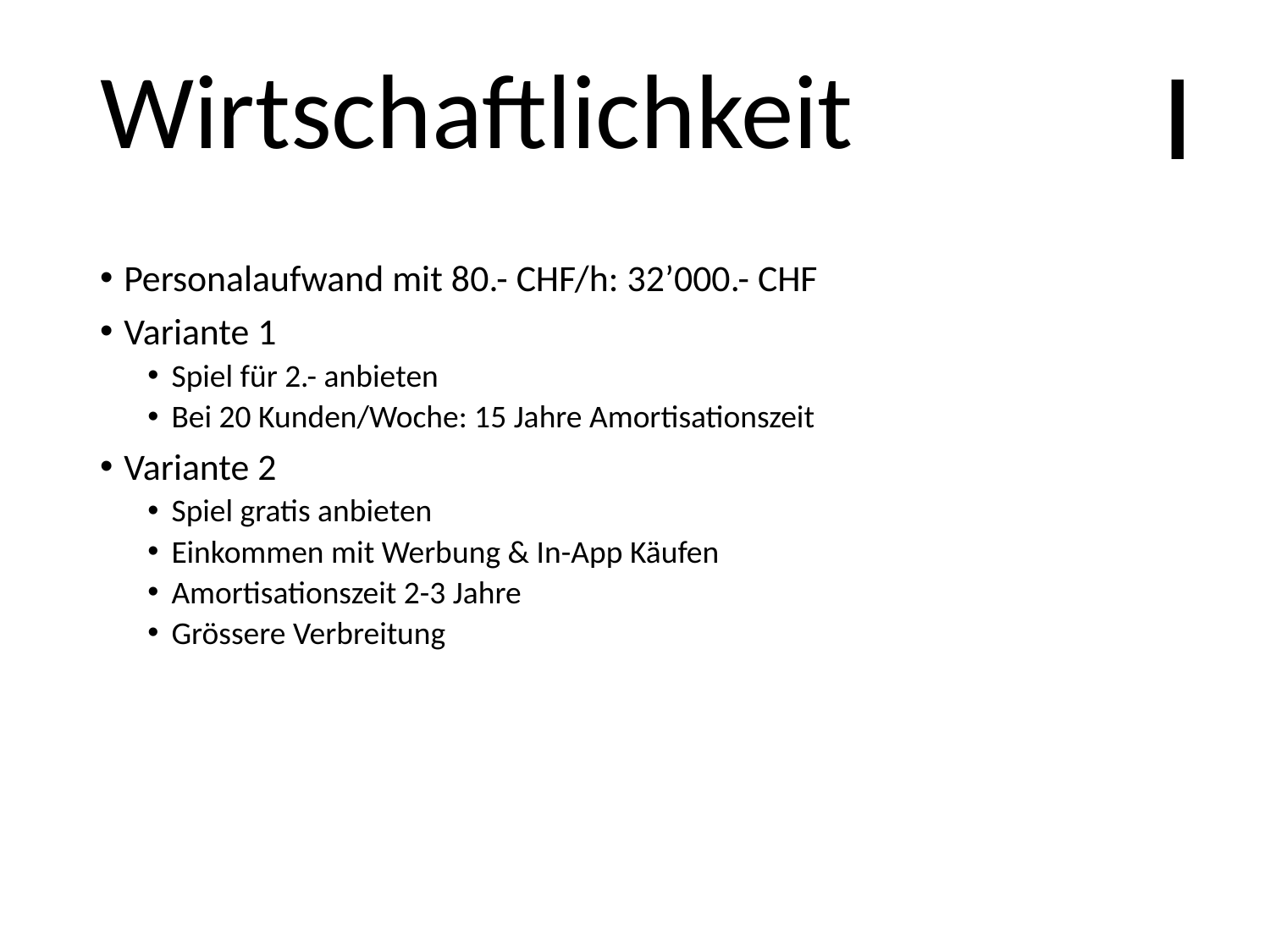

# Wirtschaftlichkeit
Personalaufwand mit 80.- CHF/h: 32’000.- CHF
Variante 1
Spiel für 2.- anbieten
Bei 20 Kunden/Woche: 15 Jahre Amortisationszeit
Variante 2
Spiel gratis anbieten
Einkommen mit Werbung & In-App Käufen
Amortisationszeit 2-3 Jahre
Grössere Verbreitung